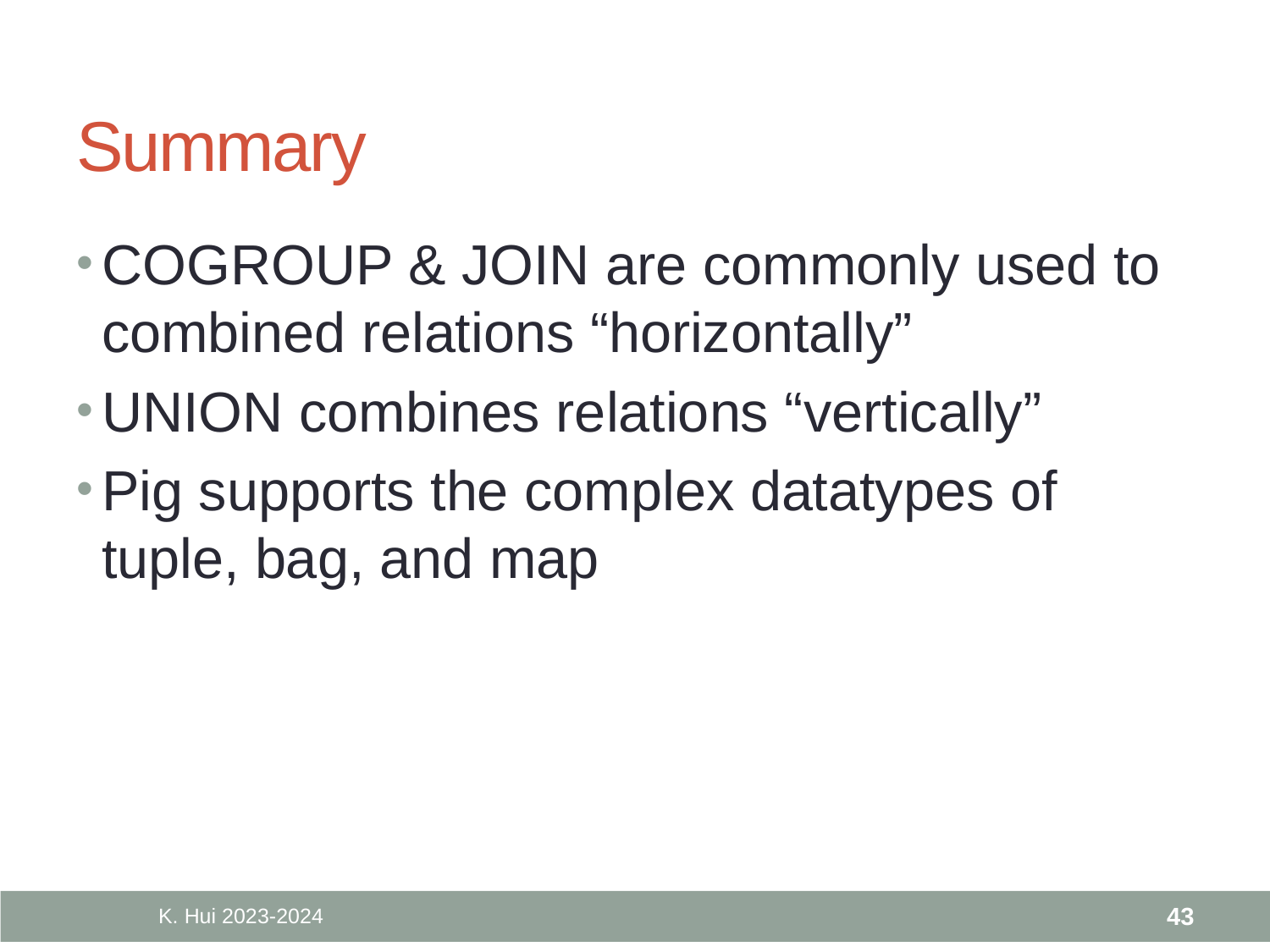

# Summary
COGROUP & JOIN are commonly used to combined relations “horizontally”
UNION combines relations “vertically”
Pig supports the complex datatypes of tuple, bag, and map
K. Hui 2023-2024
43